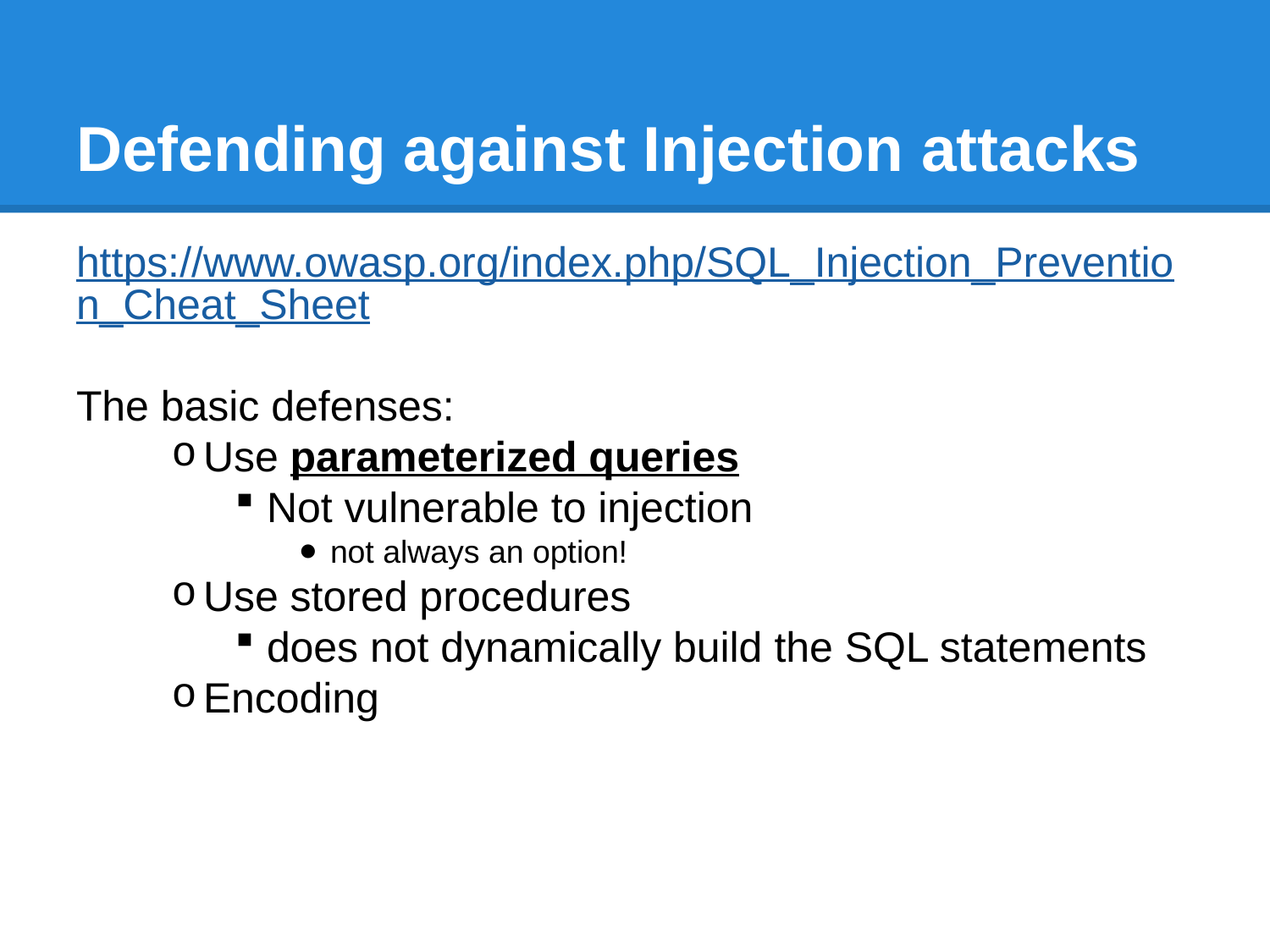

# Defending against Injection attacks
https://www.owasp.org/index.php/SQL_Injection_Prevention_Cheat_Sheet

The basic defenses:
Use parameterized queries
Not vulnerable to injection
not always an option!
Use stored procedures
does not dynamically build the SQL statements
Encoding